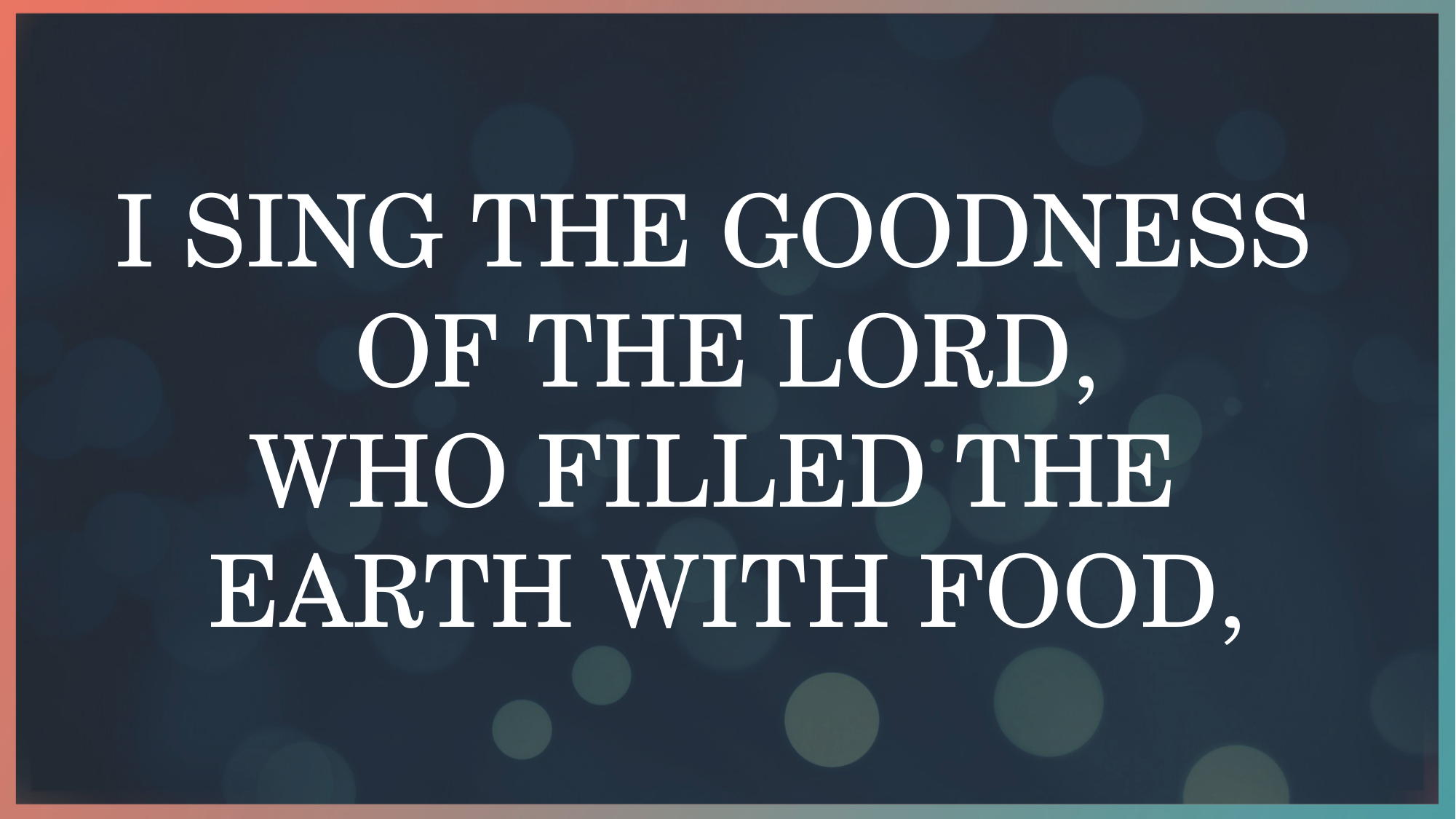

I SING THE GOODNESS
OF THE LORD,
WHO FILLED THE
EARTH WITH FOOD,